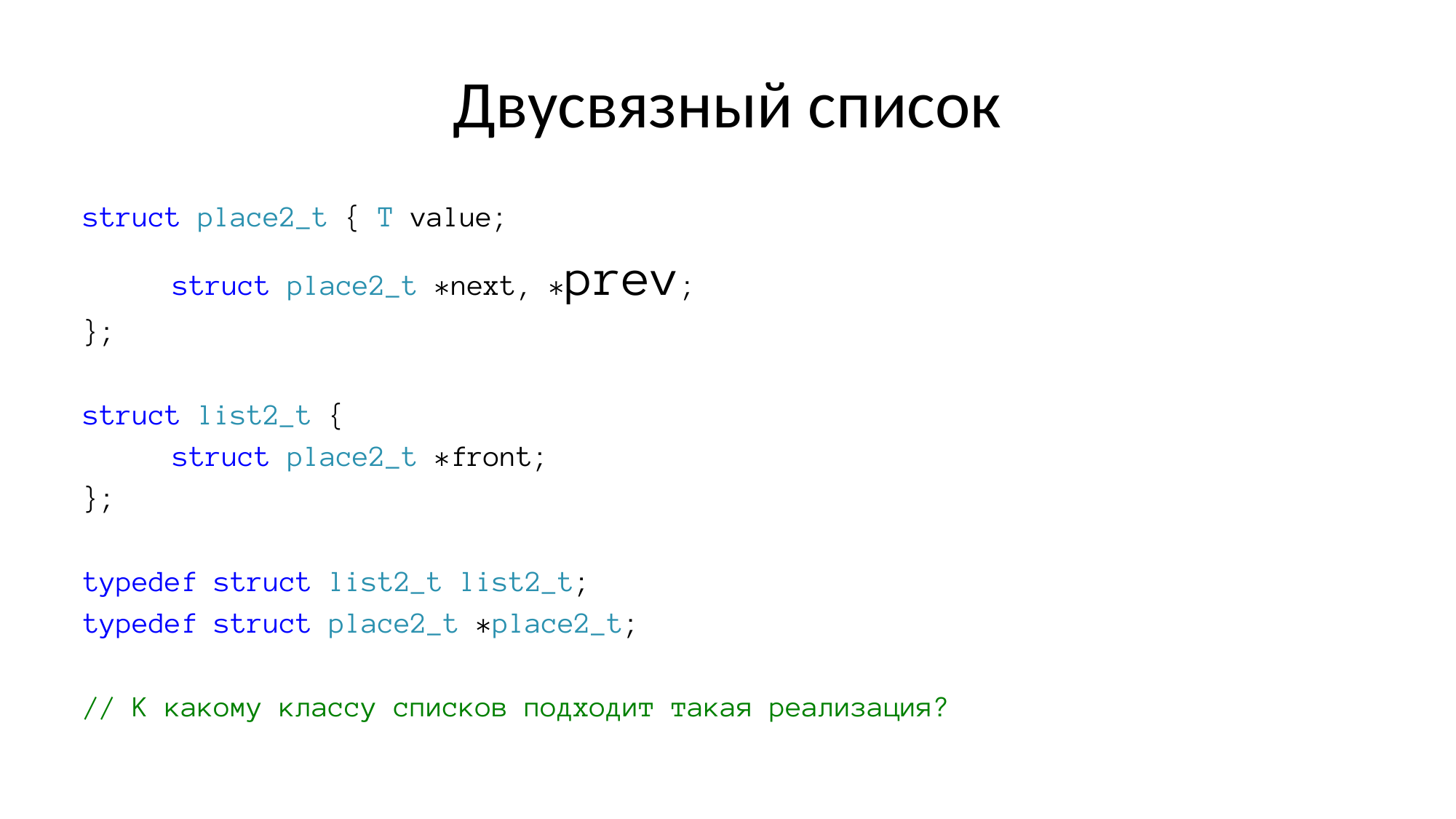

# Двусвязный список
struct place2_t { T value;
	struct place2_t *next, *prev;
};

struct list2_t {
	struct place2_t *front;
};

typedef struct list2_t list2_t;
typedef struct place2_t *place2_t;

// К какому классу списков подходит такая реализация?